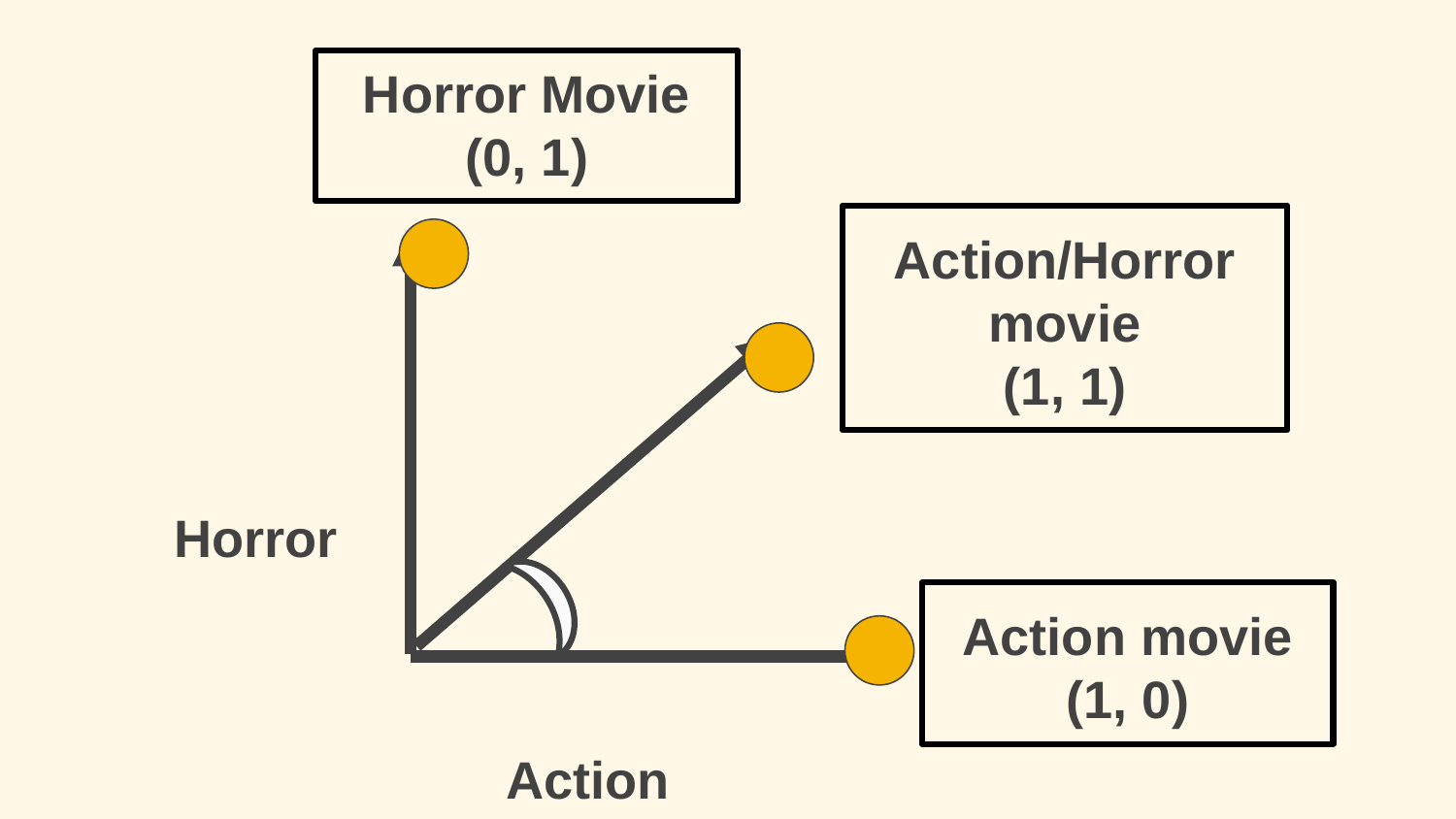

Horror Movie
(0, 1)
Action/Horror movie
(1, 1)

Horror

Action movie
(1, 0)

# Action